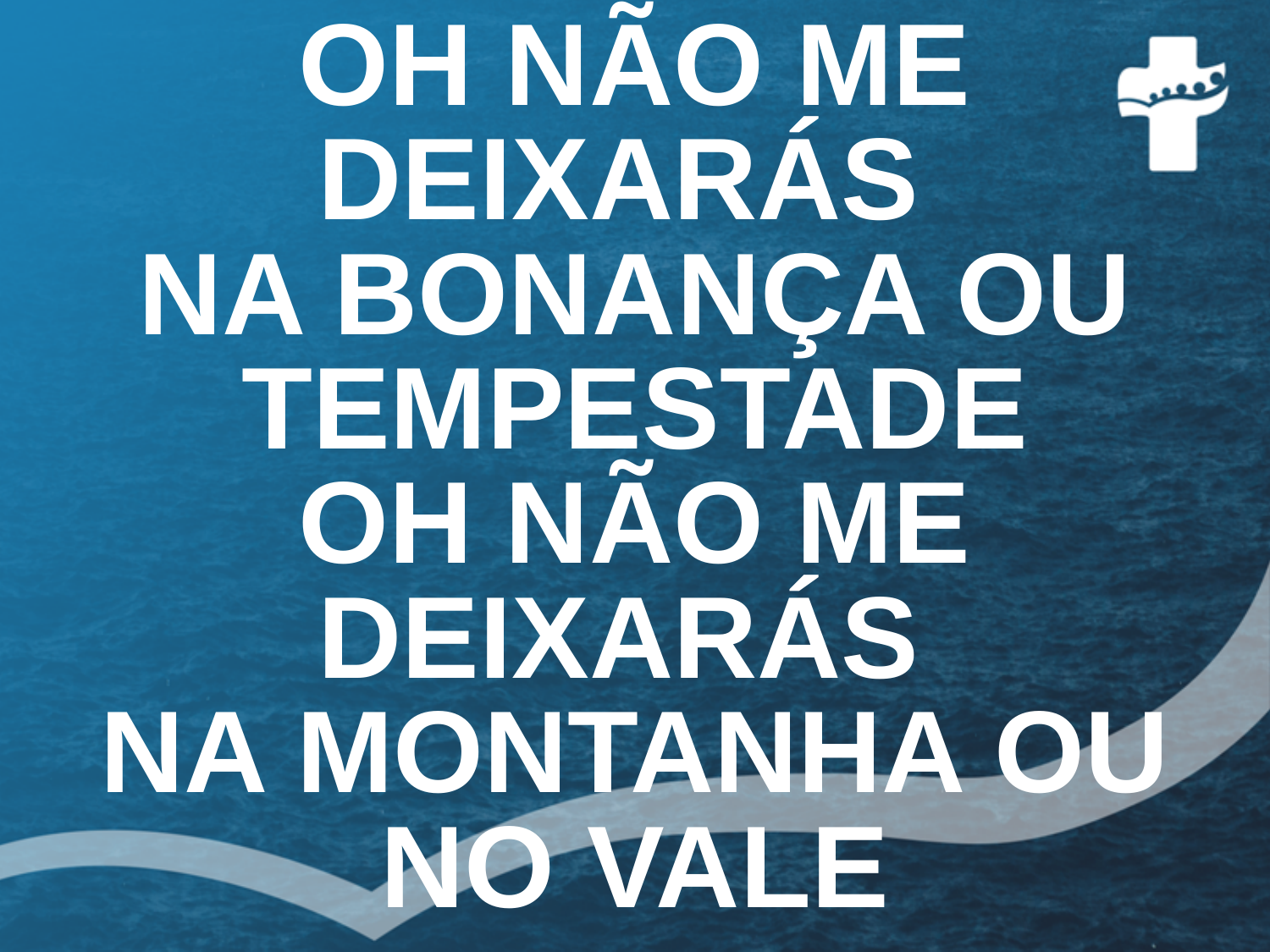

OH NÃO ME DEIXARÁS
NA BONANÇA OU TEMPESTADE
OH NÃO ME DEIXARÁS
NA MONTANHA OU NO VALE